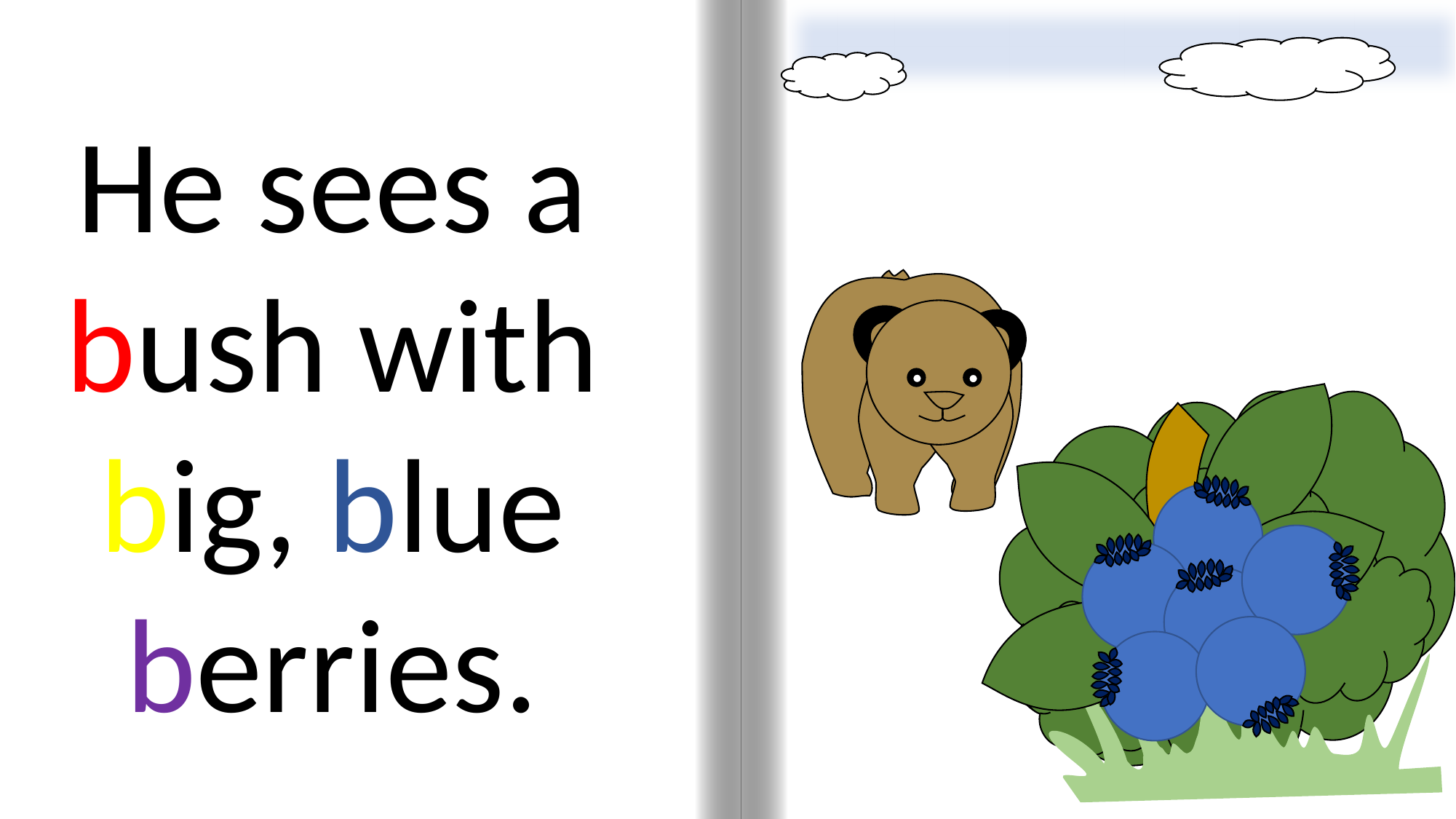

He sees a bush with big, blue berries.